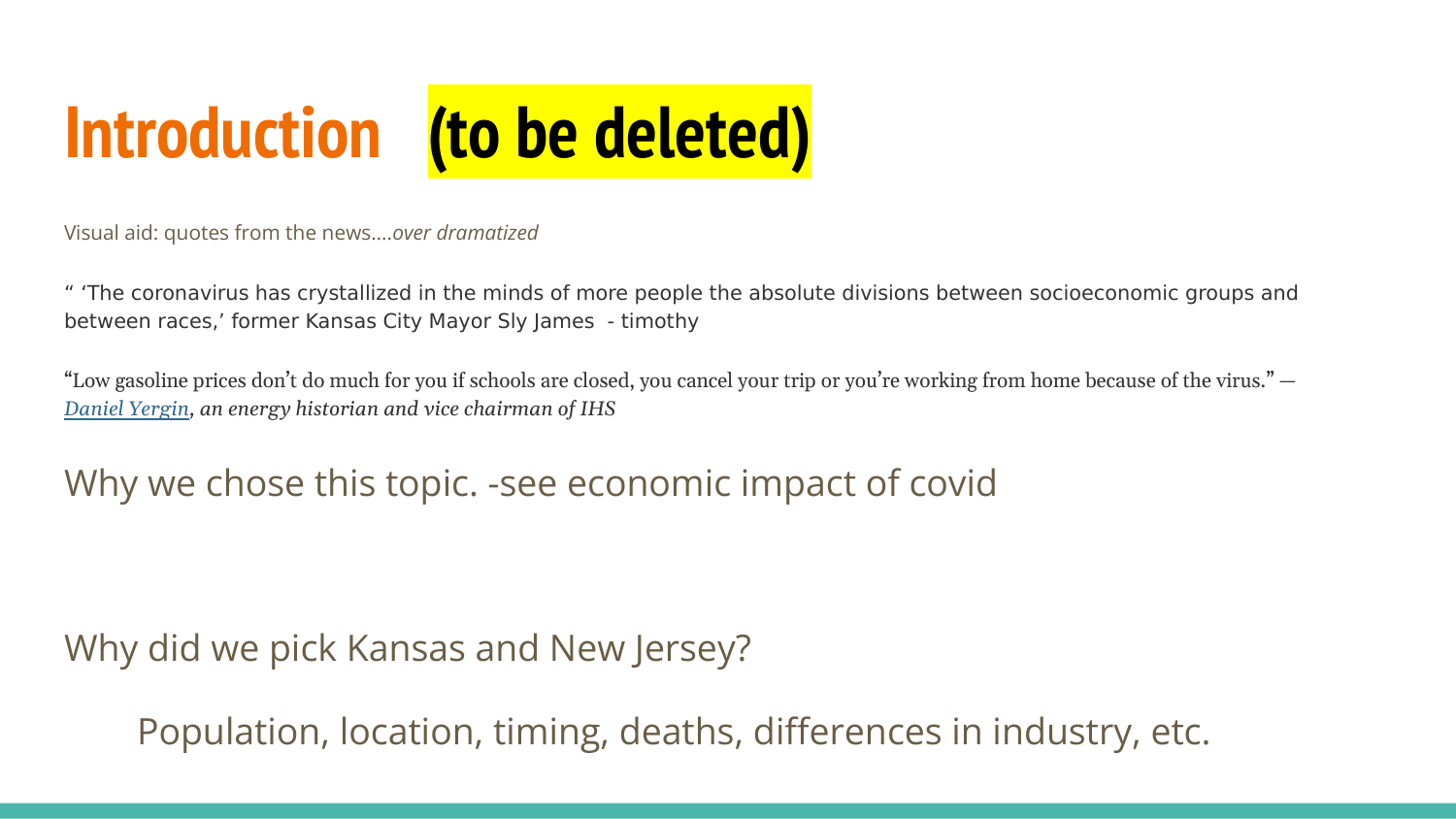

# Introduction   (to be deleted)
Visual aid: quotes from the news….over dramatized
“ ‘The coronavirus has crystallized in the minds of more people the absolute divisions between socioeconomic groups and between races,’ former Kansas City Mayor Sly James  - timothy
“Low gasoline prices don’t do much for you if schools are closed, you cancel your trip or you’re working from home because of the virus.” — Daniel Yergin, an energy historian and vice chairman of IHS
Why we chose this topic. -see economic impact of covid

Why did we pick Kansas and New Jersey?
Population, location, timing, deaths, differences in industry, etc.